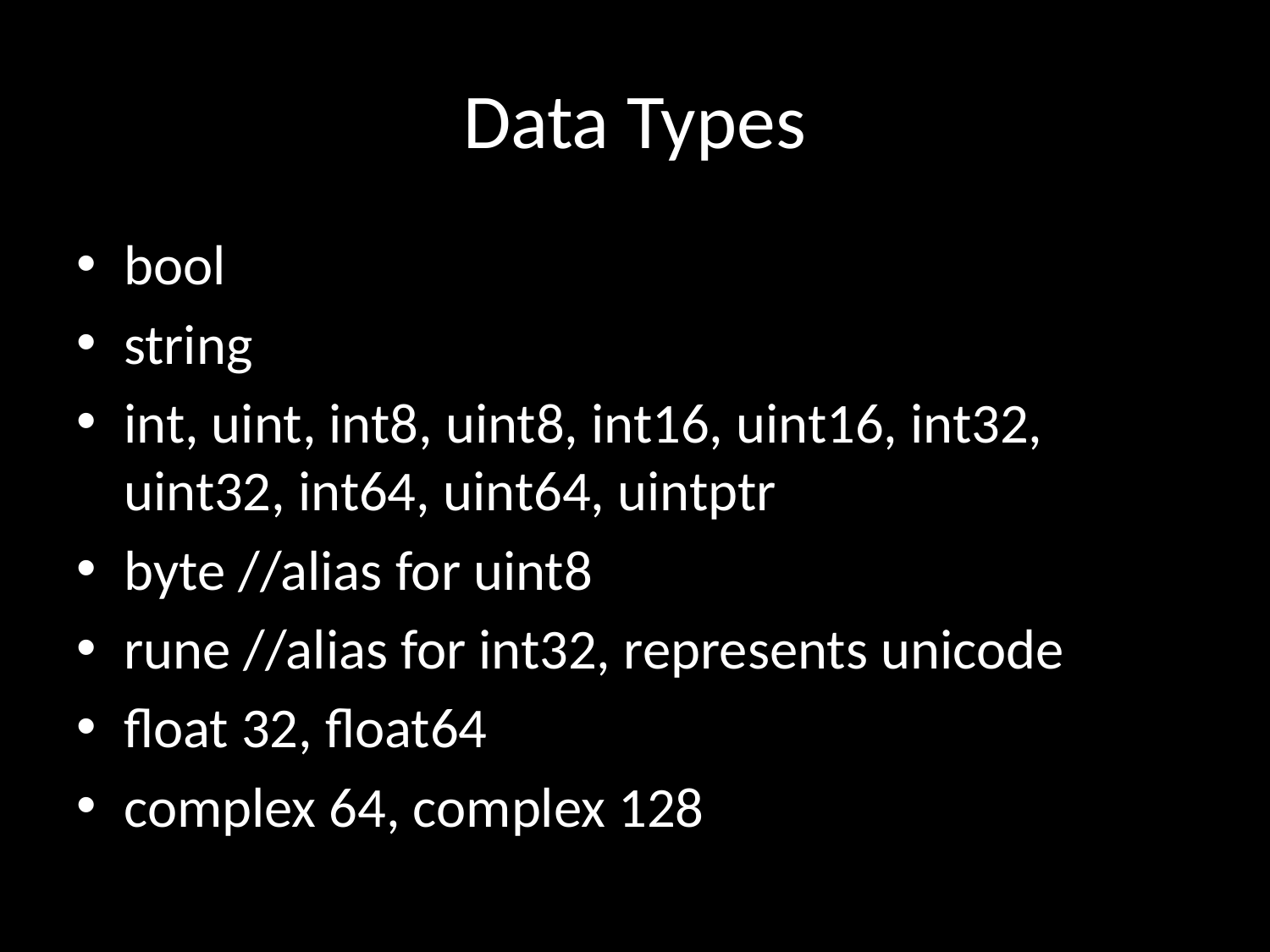

# Data Types
bool
string
int, uint, int8, uint8, int16, uint16, int32, uint32, int64, uint64, uintptr
byte //alias for uint8
rune //alias for int32, represents unicode
float 32, float64
complex 64, complex 128